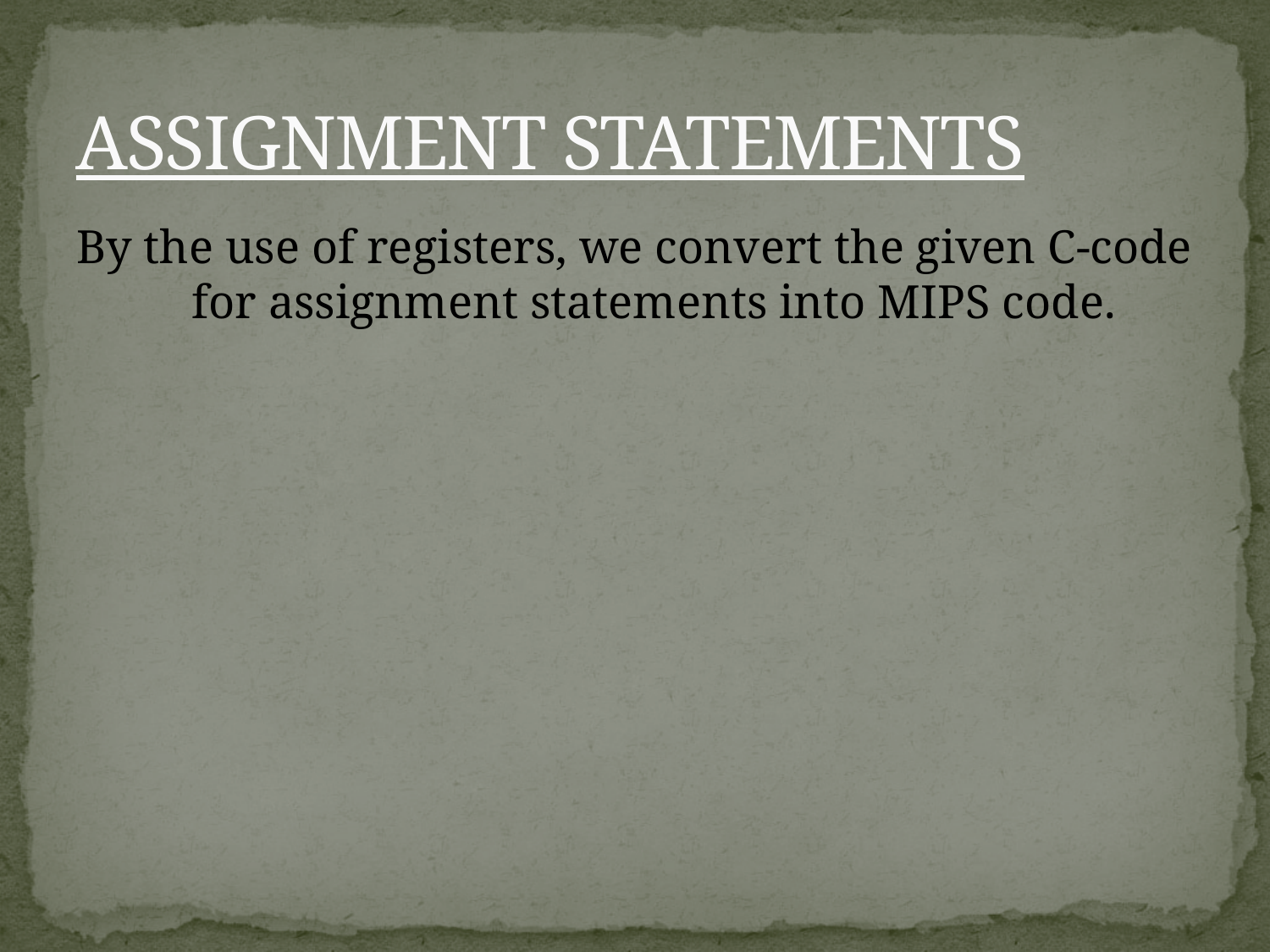

# ASSIGNMENT STATEMENTS
By the use of registers, we convert the given C-code for assignment statements into MIPS code.